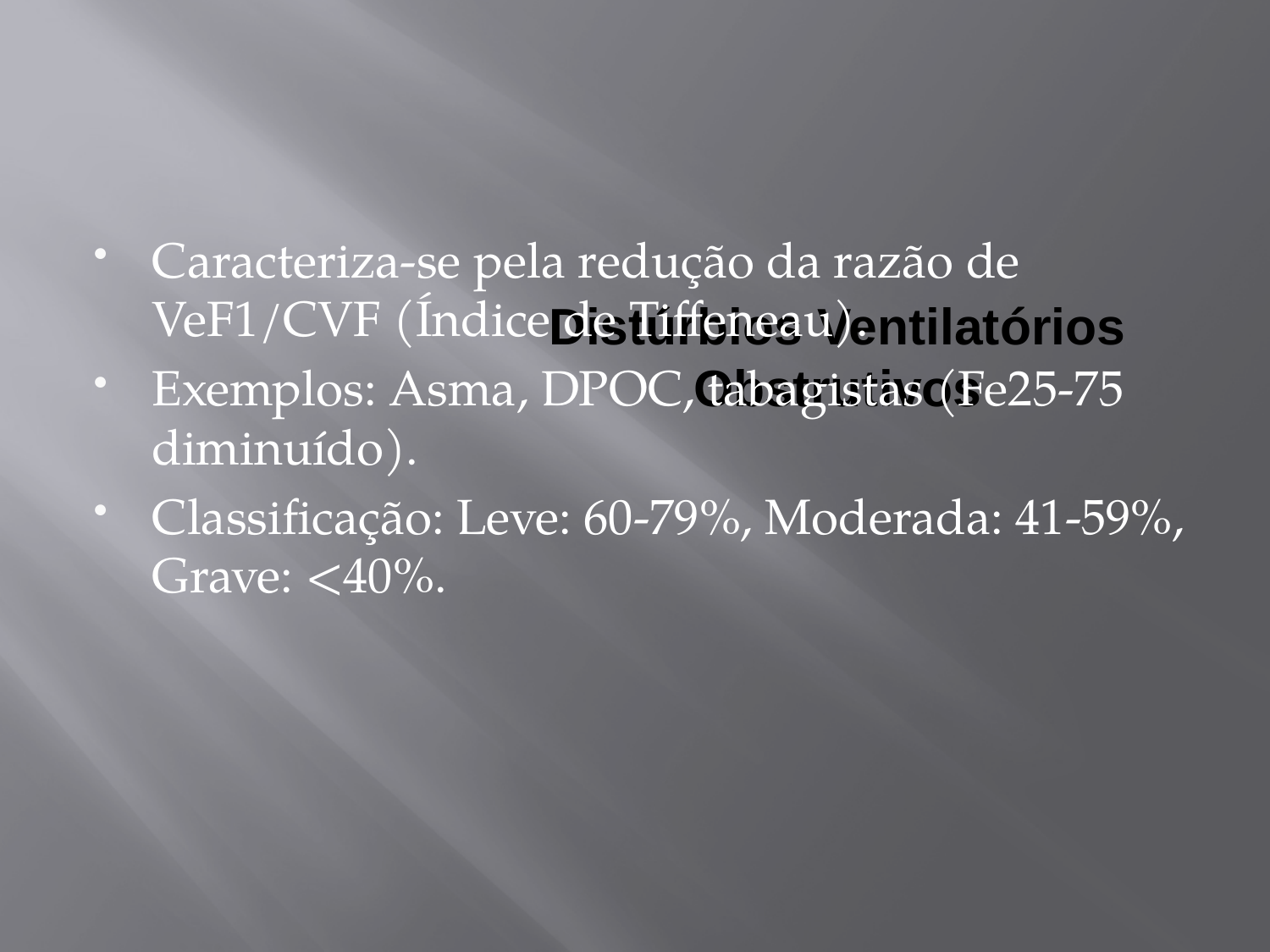

Caracteriza-se pela redução da razão de VeF1/CVF (Índice de Tiffeneau).
Exemplos: Asma, DPOC, tabagistas (Fe25-75 diminuído).
Classificação: Leve: 60-79%, Moderada: 41-59%, Grave: <40%.
# Distúrbios Ventilatórios Obstrutivos